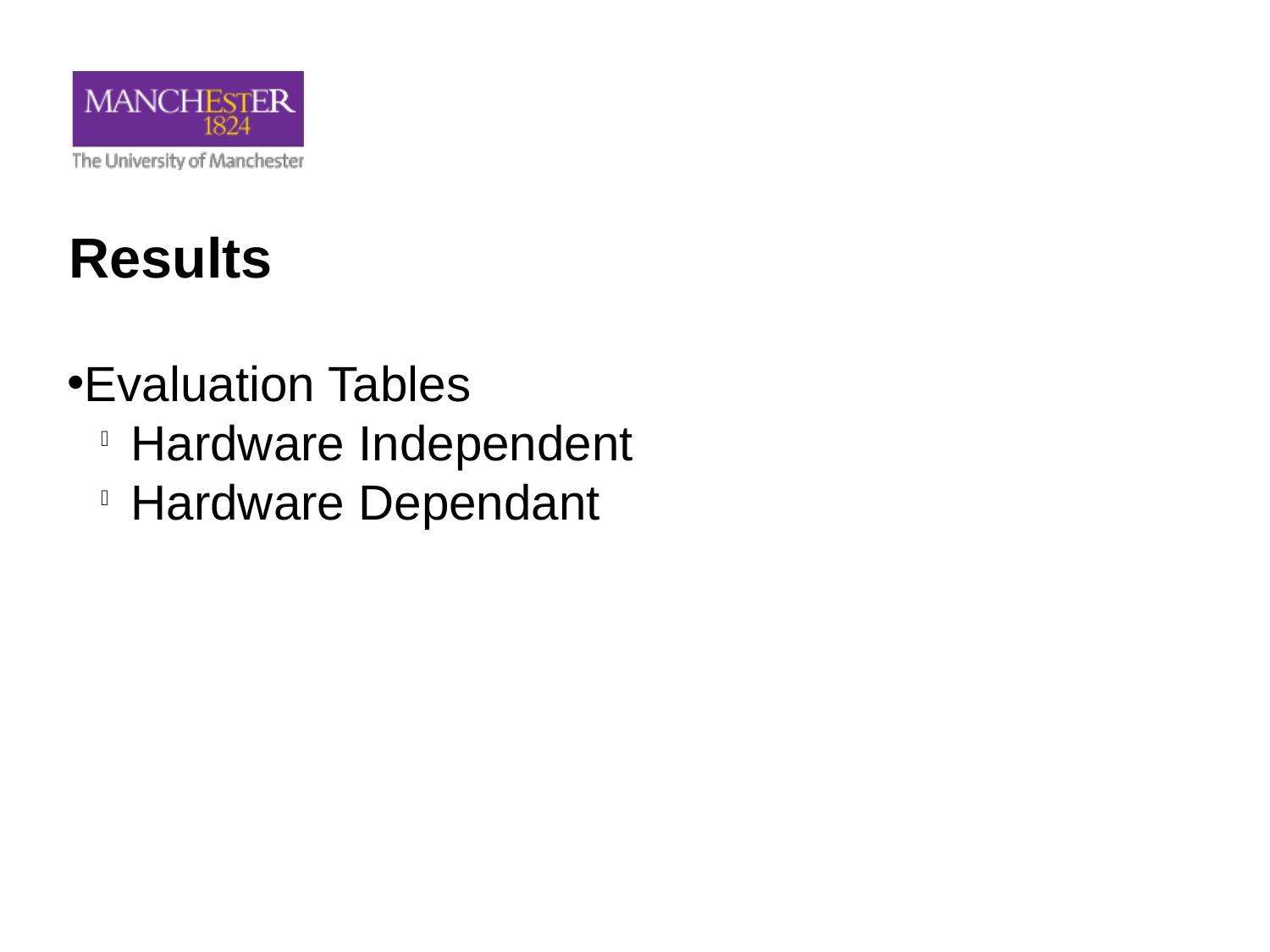

Results
Evaluation Tables
Hardware Independent
Hardware Dependant